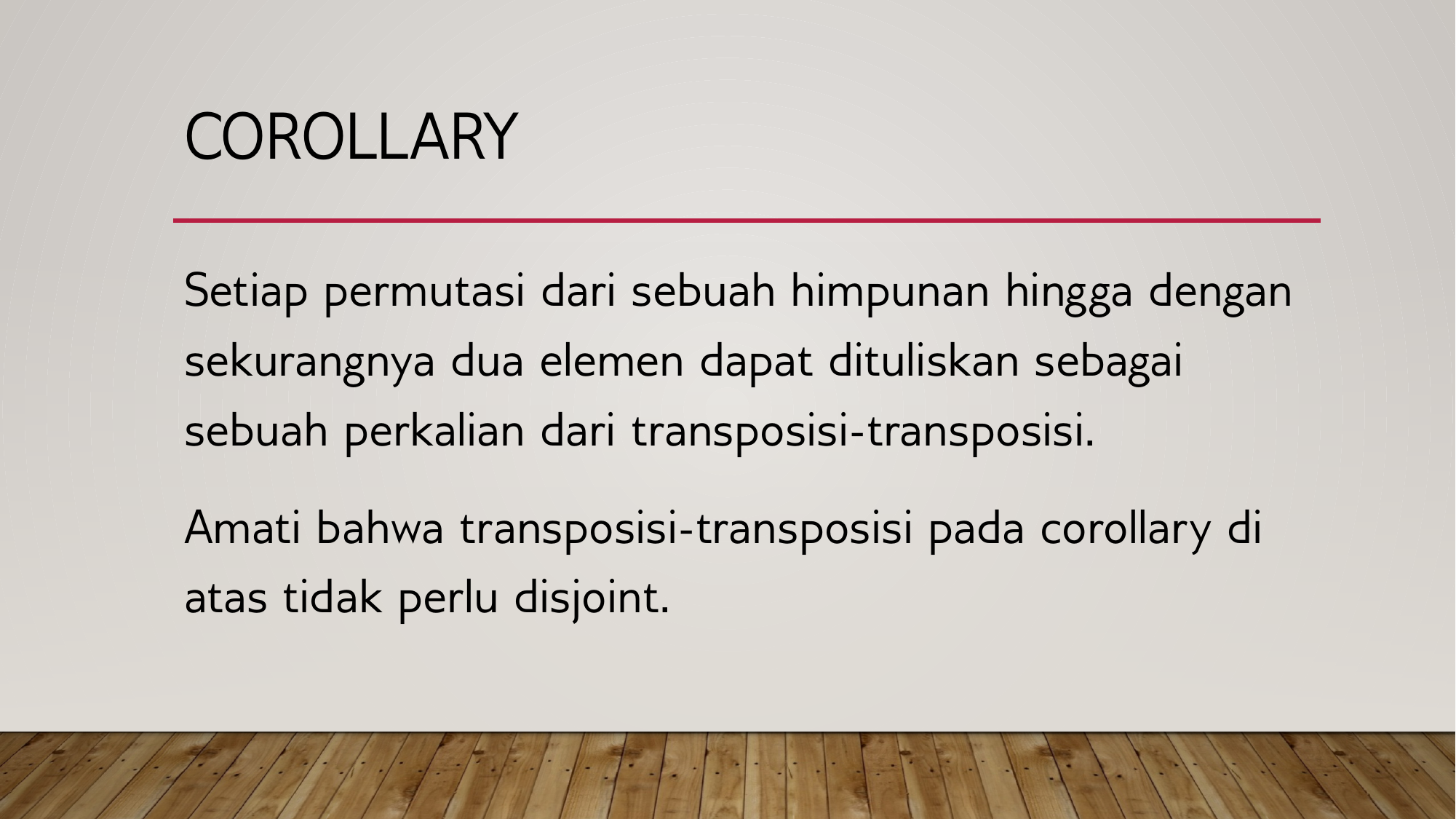

# Corollary
Setiap permutasi dari sebuah himpunan hingga dengan sekurangnya dua elemen dapat dituliskan sebagai sebuah perkalian dari transposisi-transposisi.
Amati bahwa transposisi-transposisi pada corollary di atas tidak perlu disjoint.